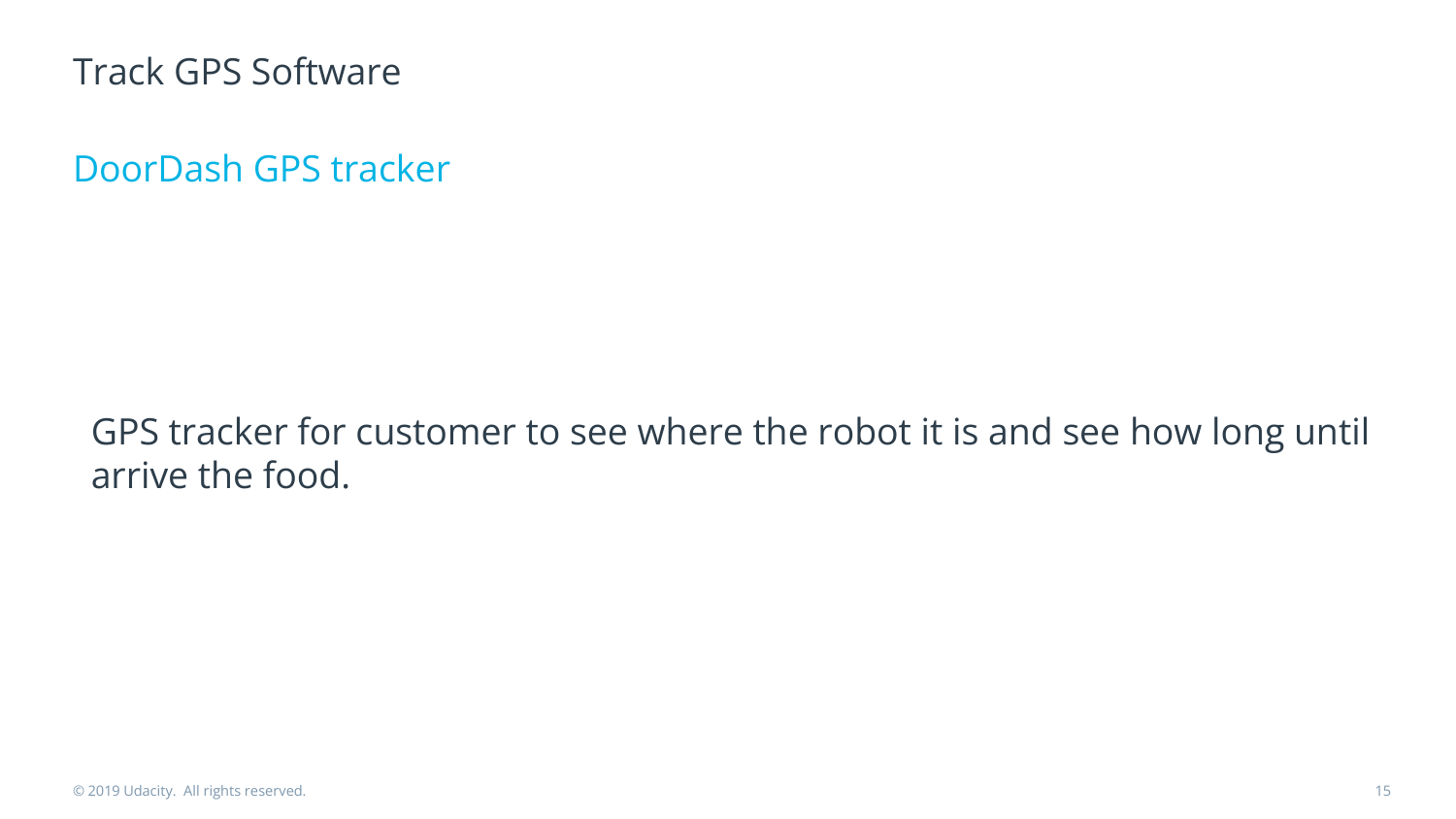

# Track GPS Software
DoorDash GPS tracker

GPS tracker for customer to see where the robot it is and see how long until arrive the food.
© 2019 Udacity.  All rights reserved.
15